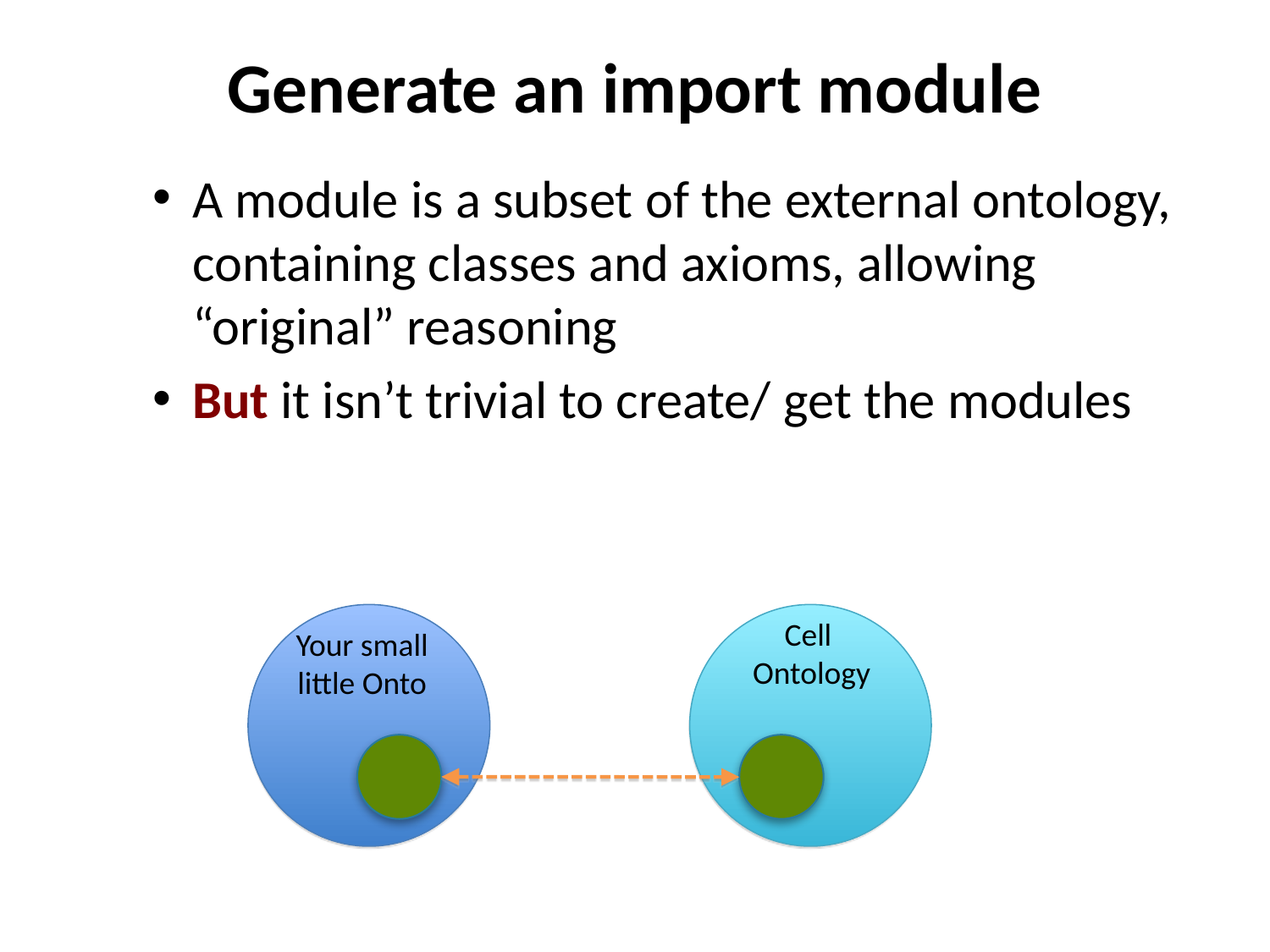

# Generate an import module
A module is a subset of the external ontology, containing classes and axioms, allowing “original” reasoning
But it isn’t trivial to create/ get the modules

Cell
Ontology
Your small little Onto